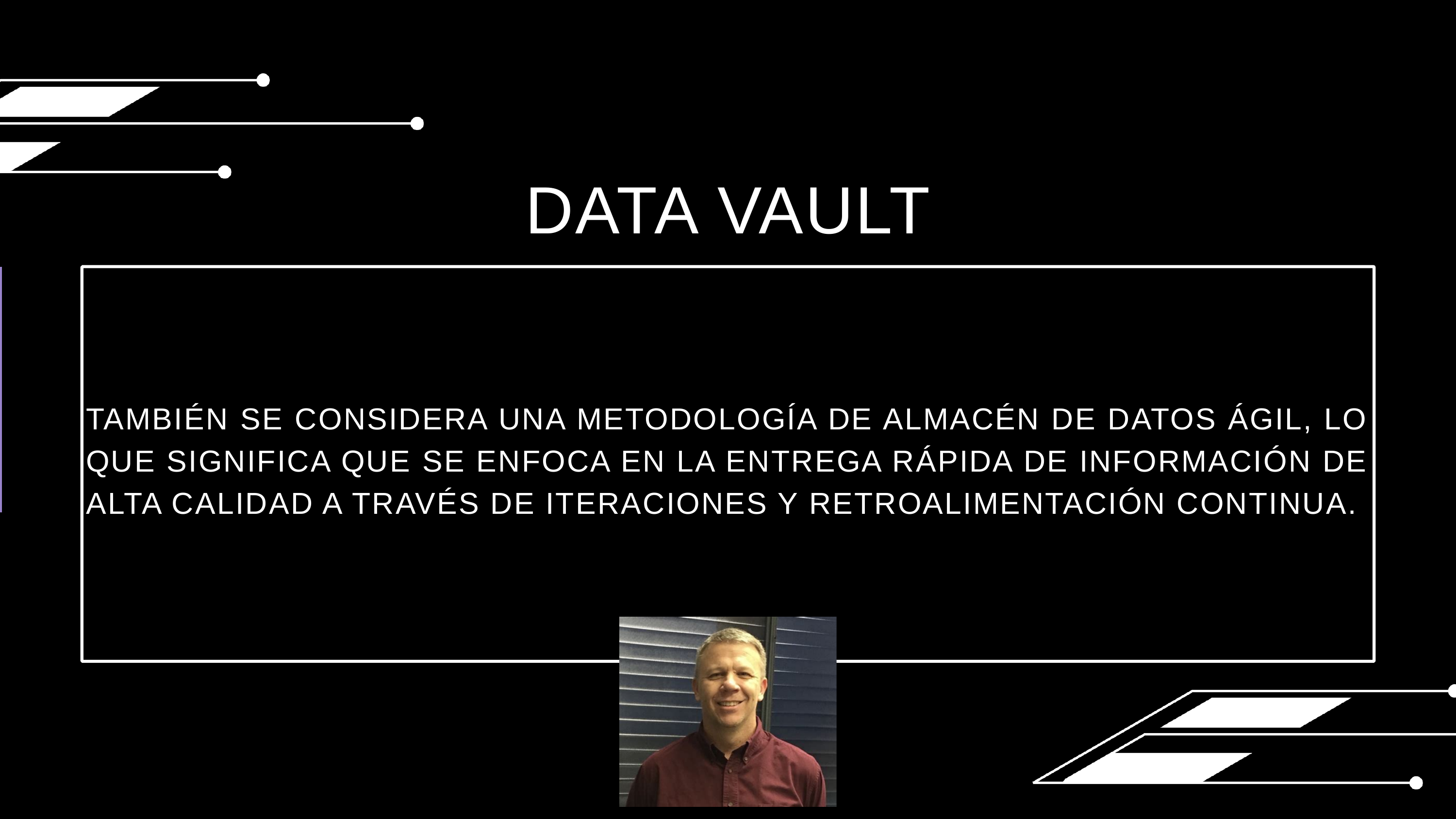

DATA VAULT

TAMBIÉN SE CONSIDERA UNA METODOLOGÍA DE ALMACÉN DE DATOS ÁGIL, LO QUE SIGNIFICA QUE SE ENFOCA EN LA ENTREGA RÁPIDA DE INFORMACIÓN DE ALTA CALIDAD A TRAVÉS DE ITERACIONES Y RETROALIMENTACIÓN CONTINUA.